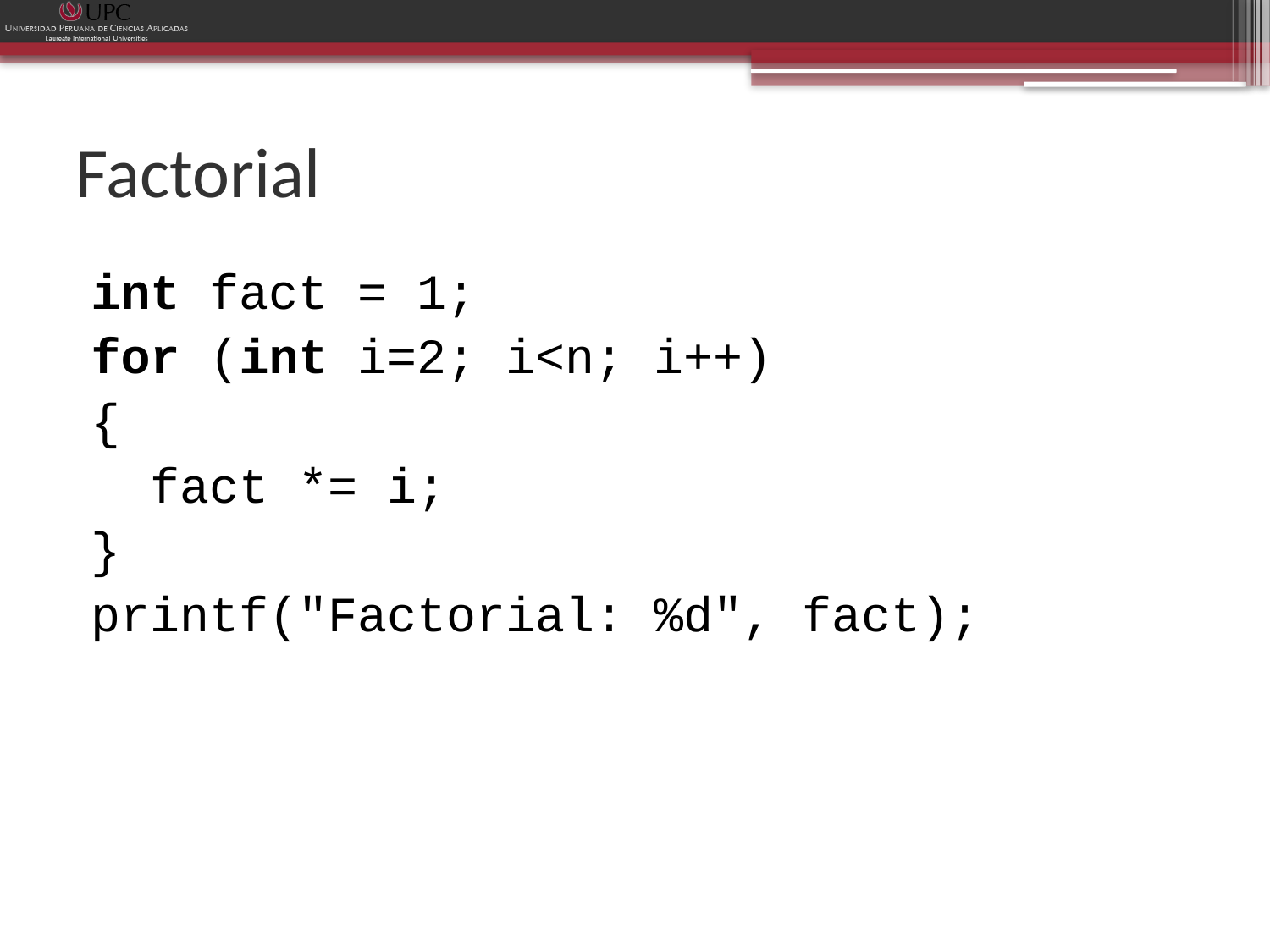

# Factorial
int fact = 1;
for (int i=2; i<n; i++)
{
  fact *= i;
}
printf("Factorial: %d", fact);